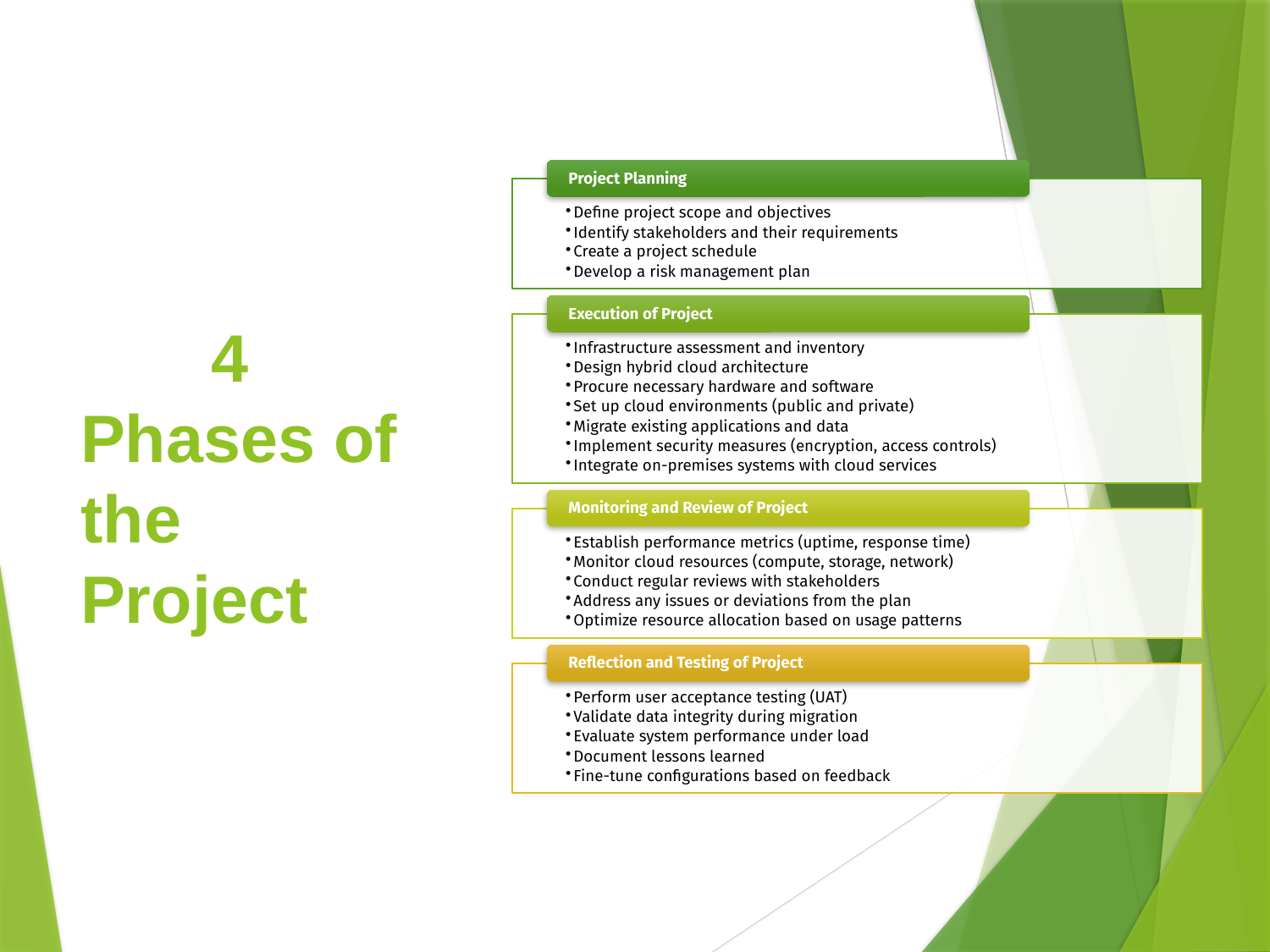

Define project scope and objectives
Identify stakeholders and their requirements
Create a project schedule
Develop a risk management plan
Project Planning
Infrastructure assessment and inventory
Design hybrid cloud architecture
Procure necessary hardware and software
Set up cloud environments (public and private)
Migrate existing applications and data
Implement security measures (encryption, access controls)
Integrate on-premises systems with cloud services
Execution of Project
Establish performance metrics (uptime, response time)
Monitor cloud resources (compute, storage, network)
Conduct regular reviews with stakeholders
Address any issues or deviations from the plan
Optimize resource allocation based on usage patterns
Monitoring and Review of Project
Perform user acceptance testing (UAT)
Validate data integrity during migration
Evaluate system performance under load
Document lessons learned
Fine-tune configurations based on feedback
Reflection and Testing of Project
# 4  Phases of  the Project